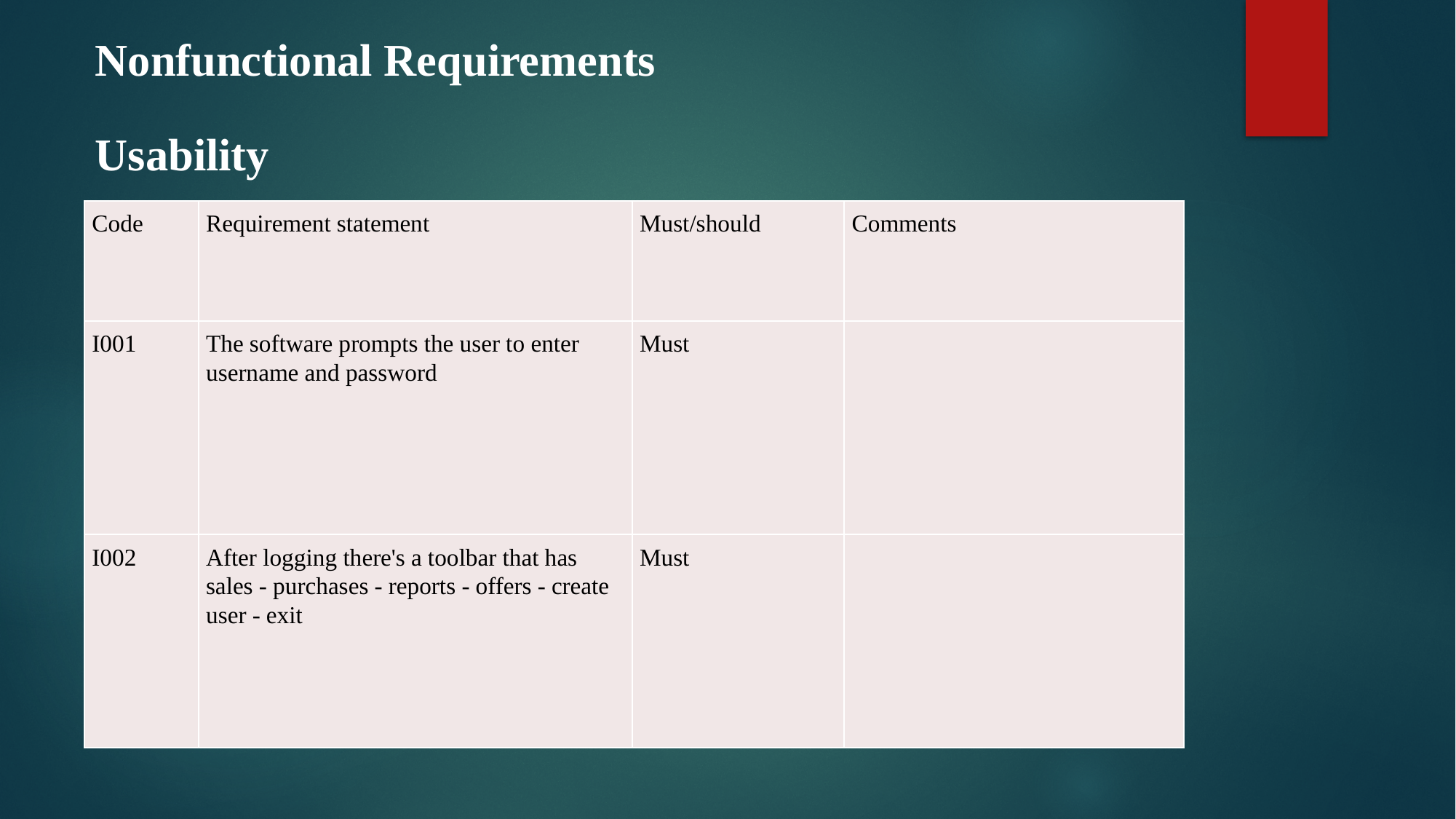

# .
Nonfunctional Requirements
Usability

| Code | Requirement statement | Must/should | Comments |
| --- | --- | --- | --- |
| I001 | The software prompts the user to enter username and password | Must |  |
| I002 | After logging there's a toolbar that has sales - purchases - reports - offers - create user - exit | Must |  |